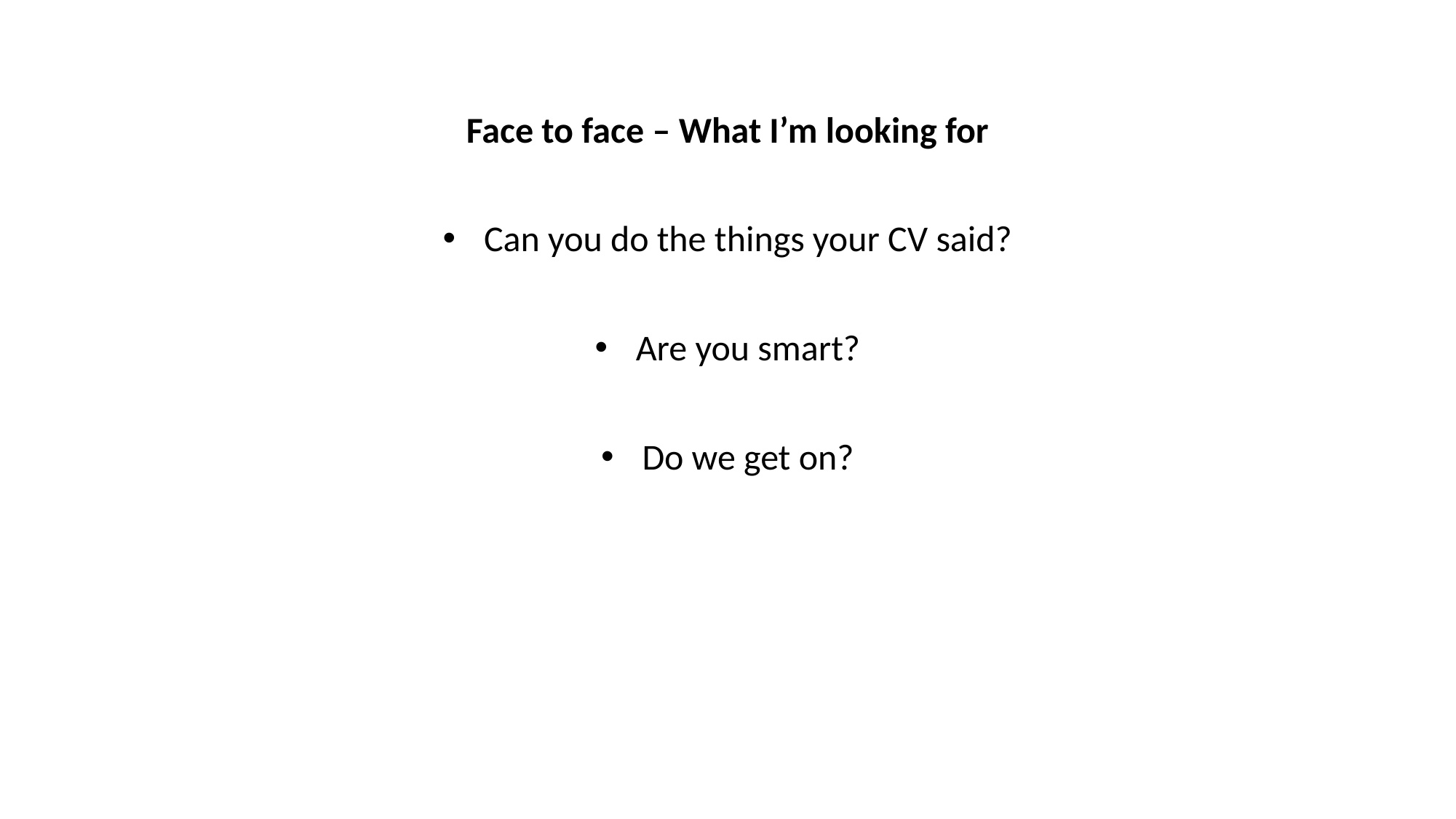

Face to face – What I’m looking for

Can you do the things your CV said?

Are you smart?

Do we get on?